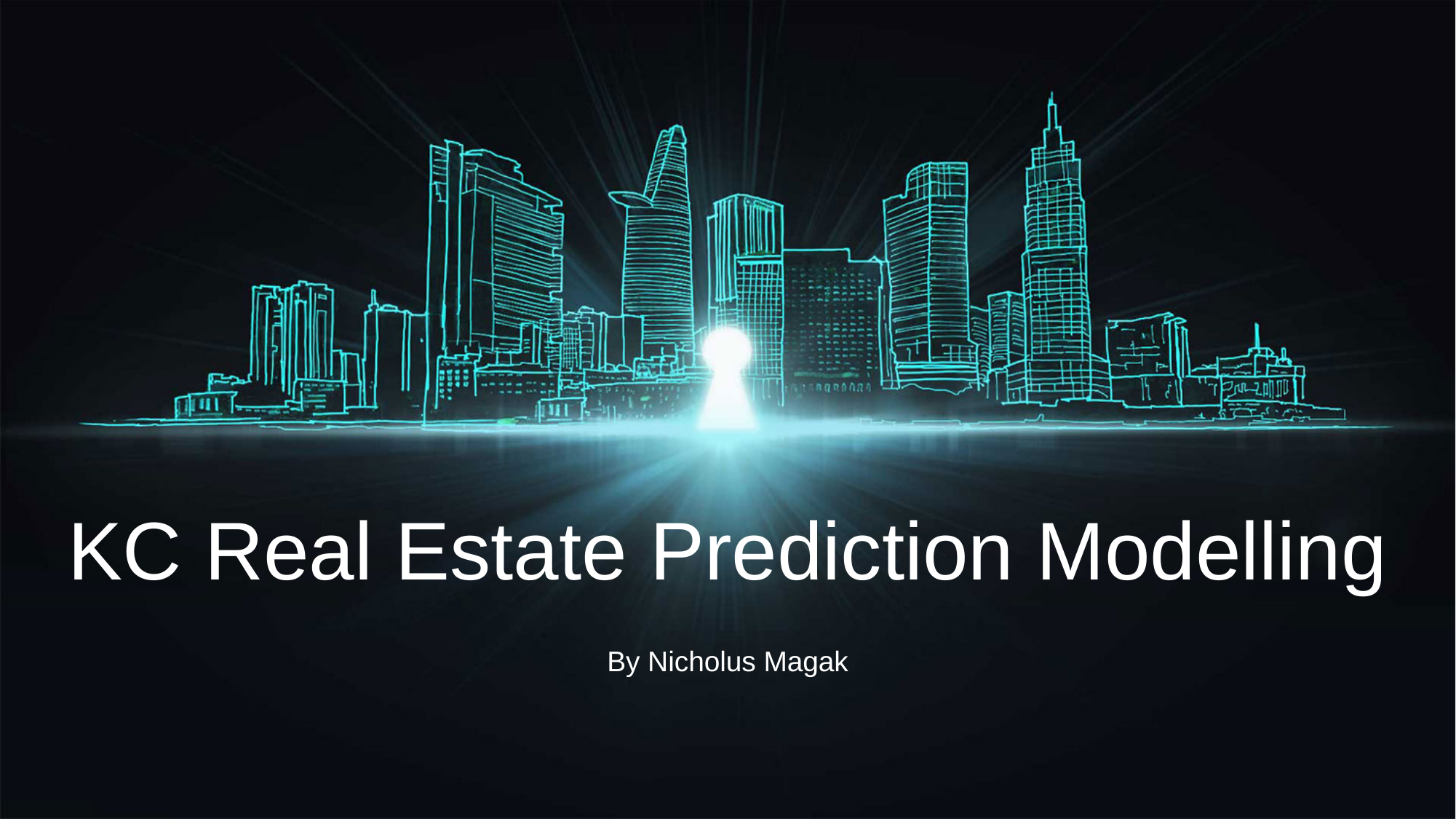

KC Real Estate Prediction Modelling
By Nicholus Magak